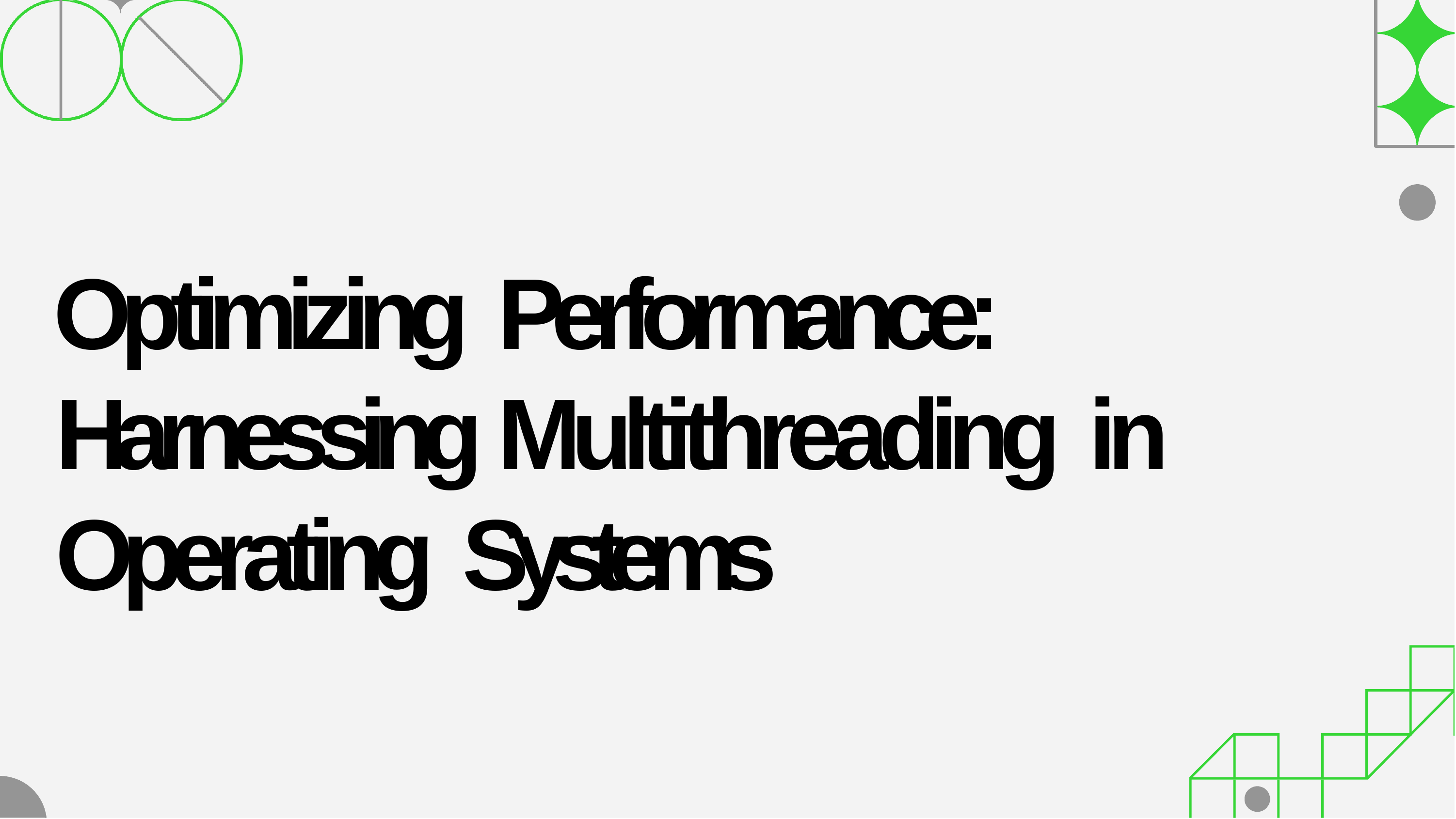

# Optimizing Performance: Harnessing Multithreading in Operating Systems